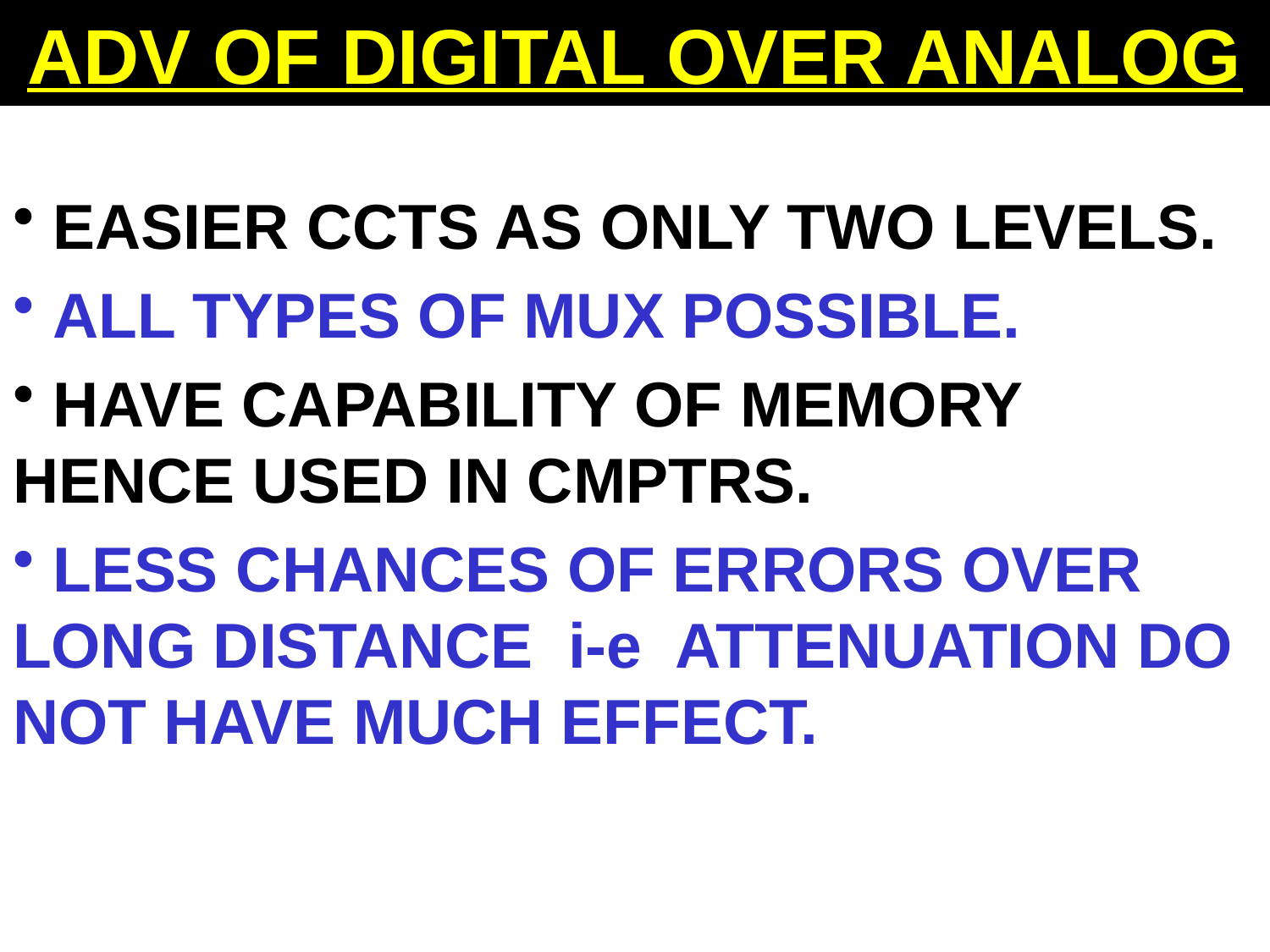

# ADV OF DIGITAL OVER ANALOG
 EASIER CCTS AS ONLY TWO LEVELS.
 ALL TYPES OF MUX POSSIBLE.
 HAVE CAPABILITY OF MEMORY HENCE USED IN CMPTRS.
 LESS CHANCES OF ERRORS OVER LONG DISTANCE  i-e  ATTENUATION DO NOT HAVE MUCH EFFECT.